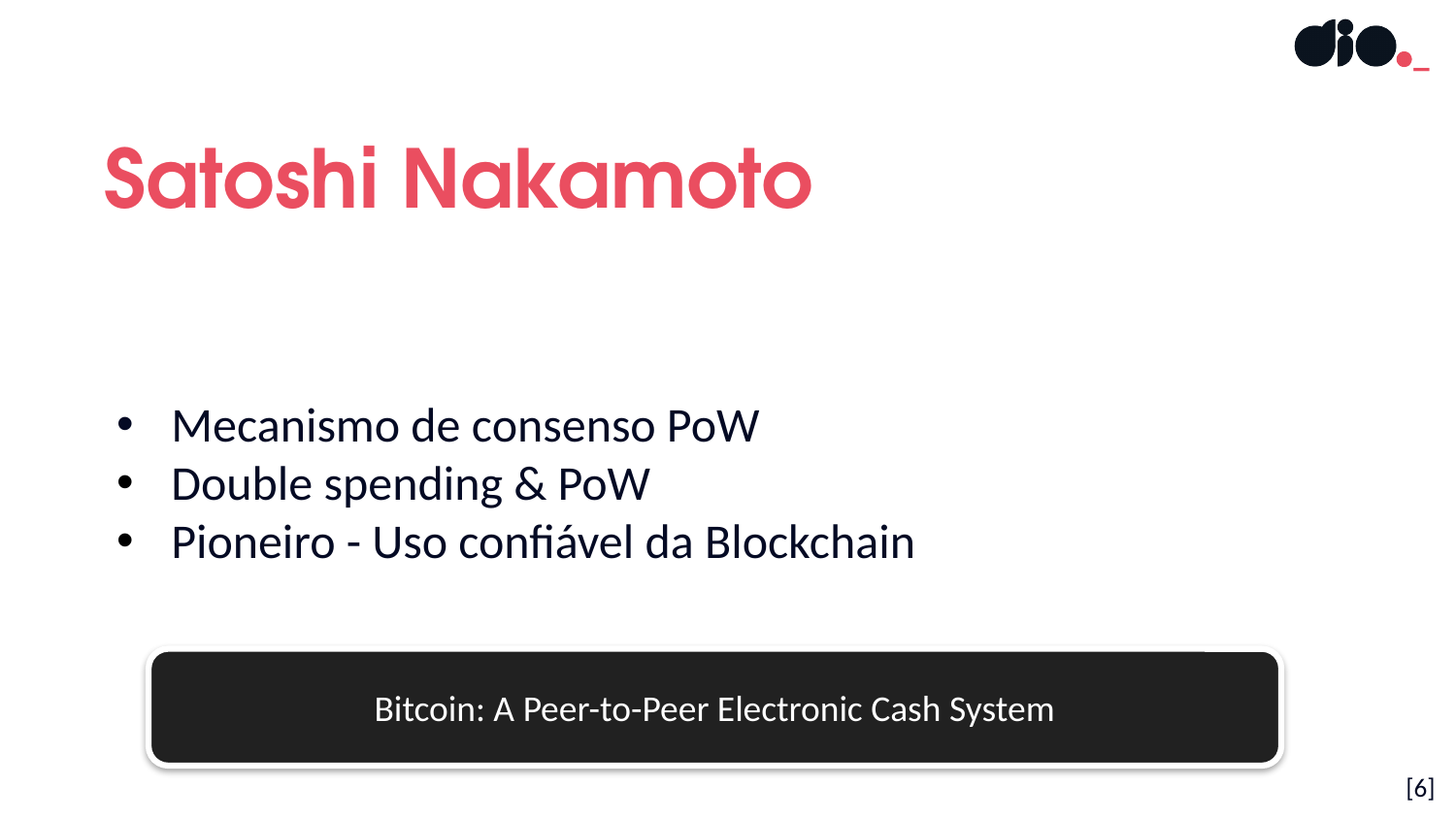

Satoshi Nakamoto
Mecanismo de consenso PoW
Double spending & PoW
Pioneiro - Uso confiável da Blockchain
Bitcoin: A Peer-to-Peer Electronic Cash System
[6]